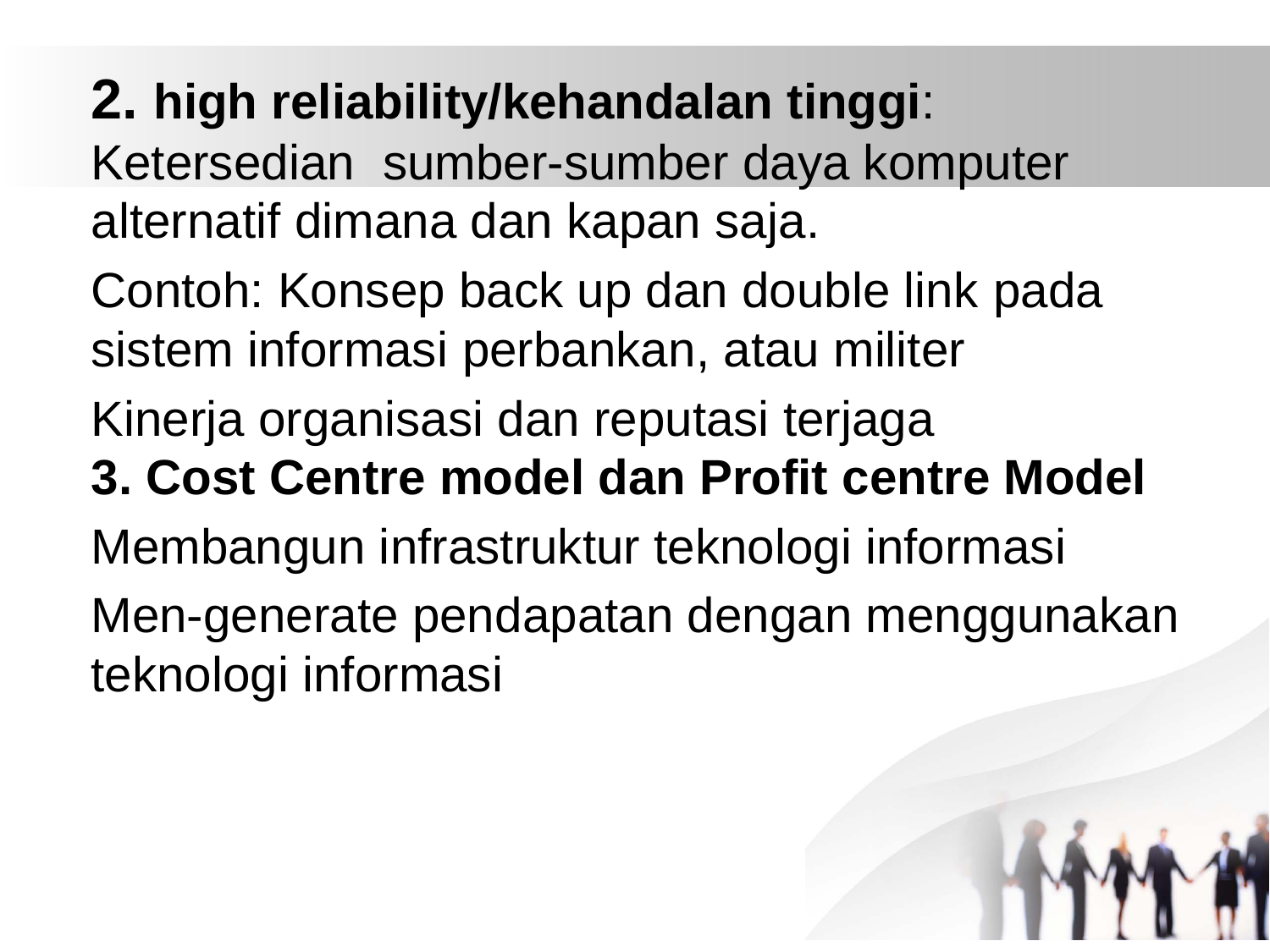

2. high reliability/kehandalan tinggi: Ketersedian  sumber-sumber daya komputer alternatif dimana dan kapan saja.
Contoh: Konsep back up dan double link pada sistem informasi perbankan, atau militer
Kinerja organisasi dan reputasi terjaga
3. Cost Centre model dan Profit centre Model
Membangun infrastruktur teknologi informasi
Men-generate pendapatan dengan menggunakan teknologi informasi